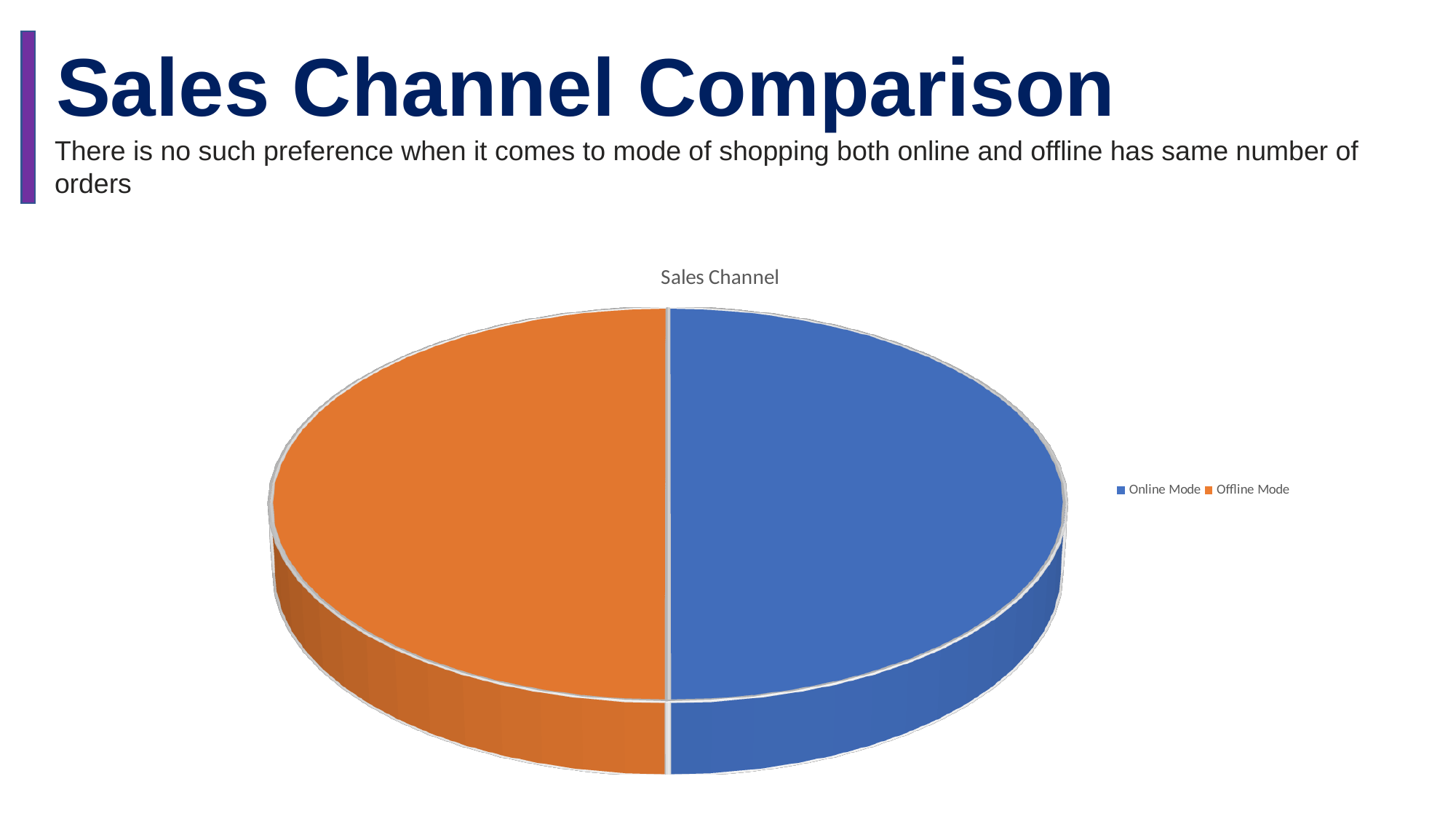

Sales Channel Comparison

There is no such preference when it comes to mode of shopping both online and offline has same number of orders

[unsupported chart]